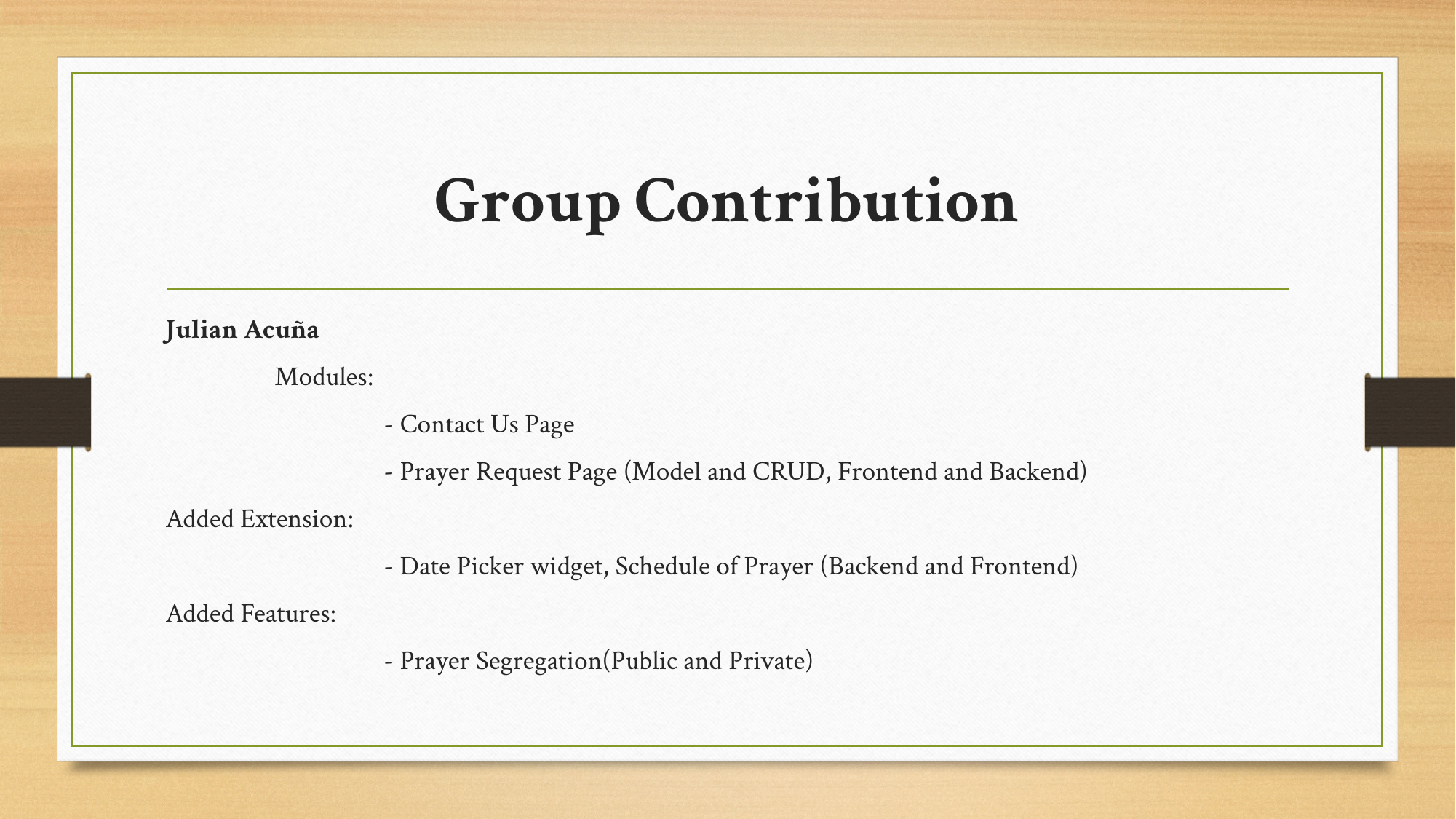

# Group Contribution
Julian Acuña
	Modules:
		- Contact Us Page
		- Prayer Request Page (Model and CRUD, Frontend and Backend)
Added Extension:
		- Date Picker widget, Schedule of Prayer (Backend and Frontend)
Added Features:
		- Prayer Segregation(Public and Private)